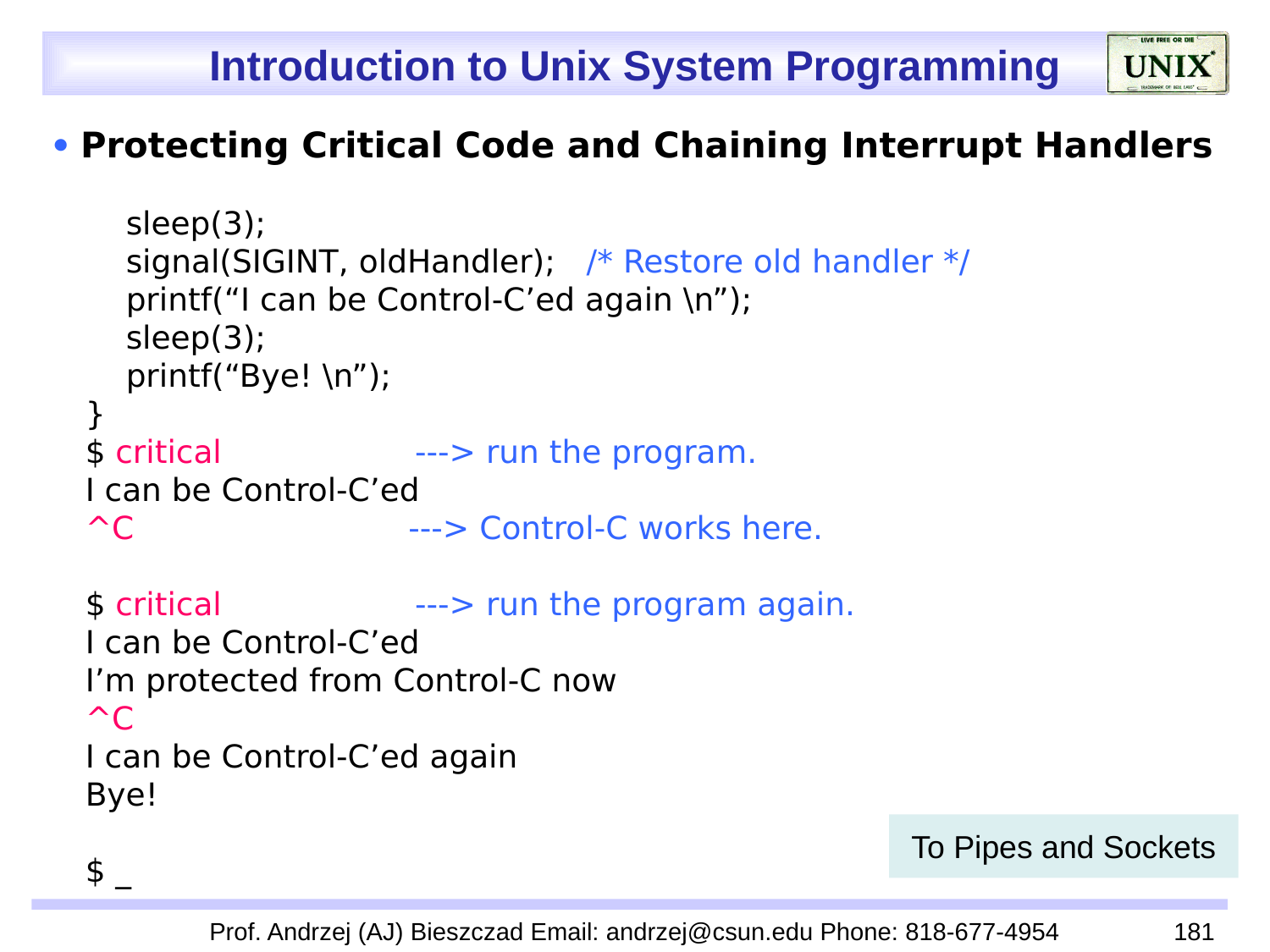

• Protecting Critical Code and Chaining Interrupt Handlers

       sleep(3);
       signal(SIGINT, oldHandler);   /* Restore old handler */
       printf(“I can be Control-C’ed again \n”);
       sleep(3);
       printf(“Bye! \n”);
   }
   $ critical                   ---> run the program.
   I can be Control-C’ed
   ^C                           ---> Control-C works here.

   $ critical                   ---> run the program again.
   I can be Control-C’ed
   I’m protected from Control-C now
   ^C
   I can be Control-C’ed again
   Bye!

   $ _
To Pipes and Sockets
Prof. Andrzej (AJ) Bieszczad Email: andrzej@csun.edu Phone: 818-677-4954
181